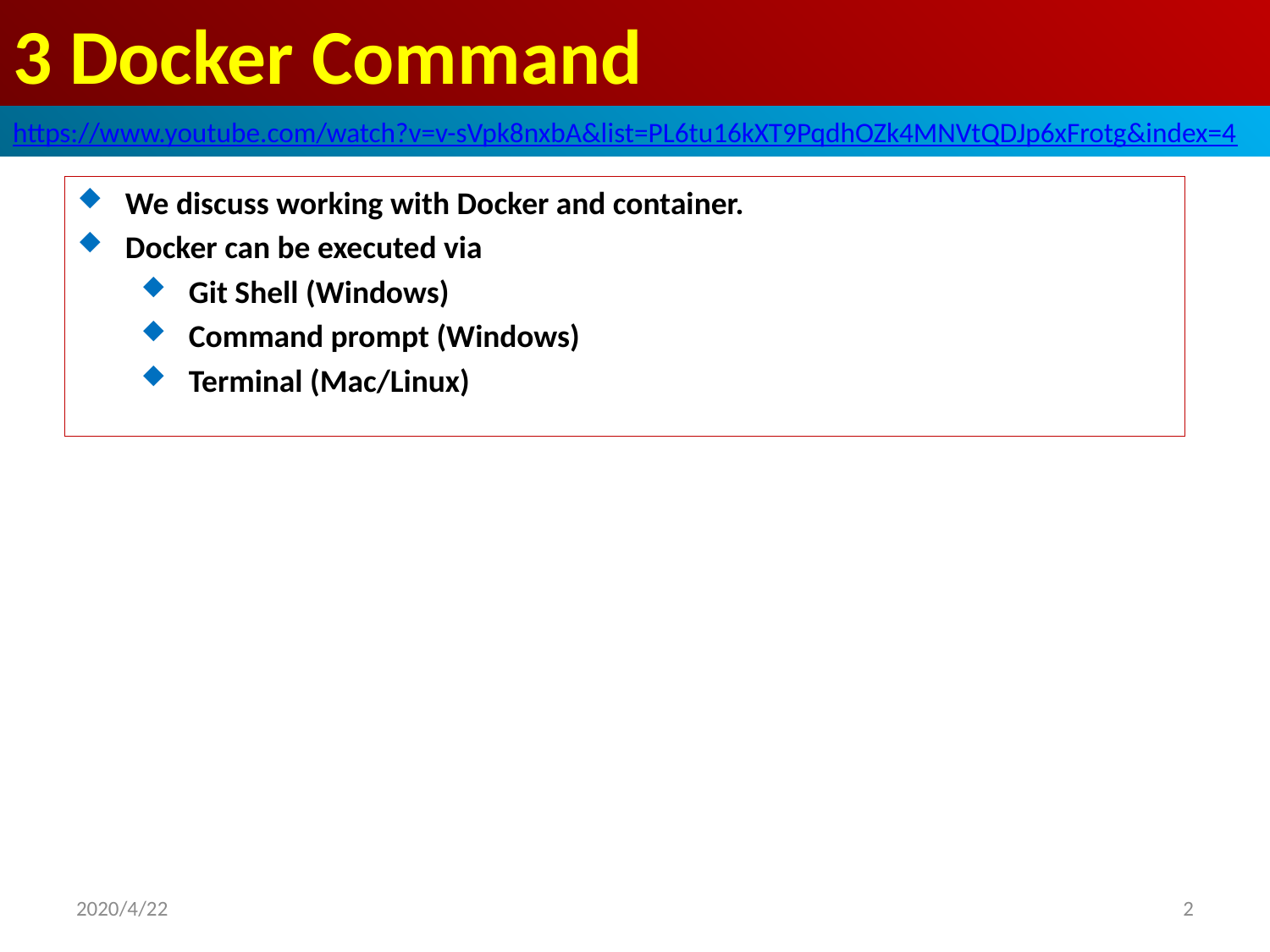

# 3 Docker Command
https://www.youtube.com/watch?v=v-sVpk8nxbA&list=PL6tu16kXT9PqdhOZk4MNVtQDJp6xFrotg&index=4
We discuss working with Docker and container.
Docker can be executed via
Git Shell (Windows)
Command prompt (Windows)
Terminal (Mac/Linux)
2020/4/22
2